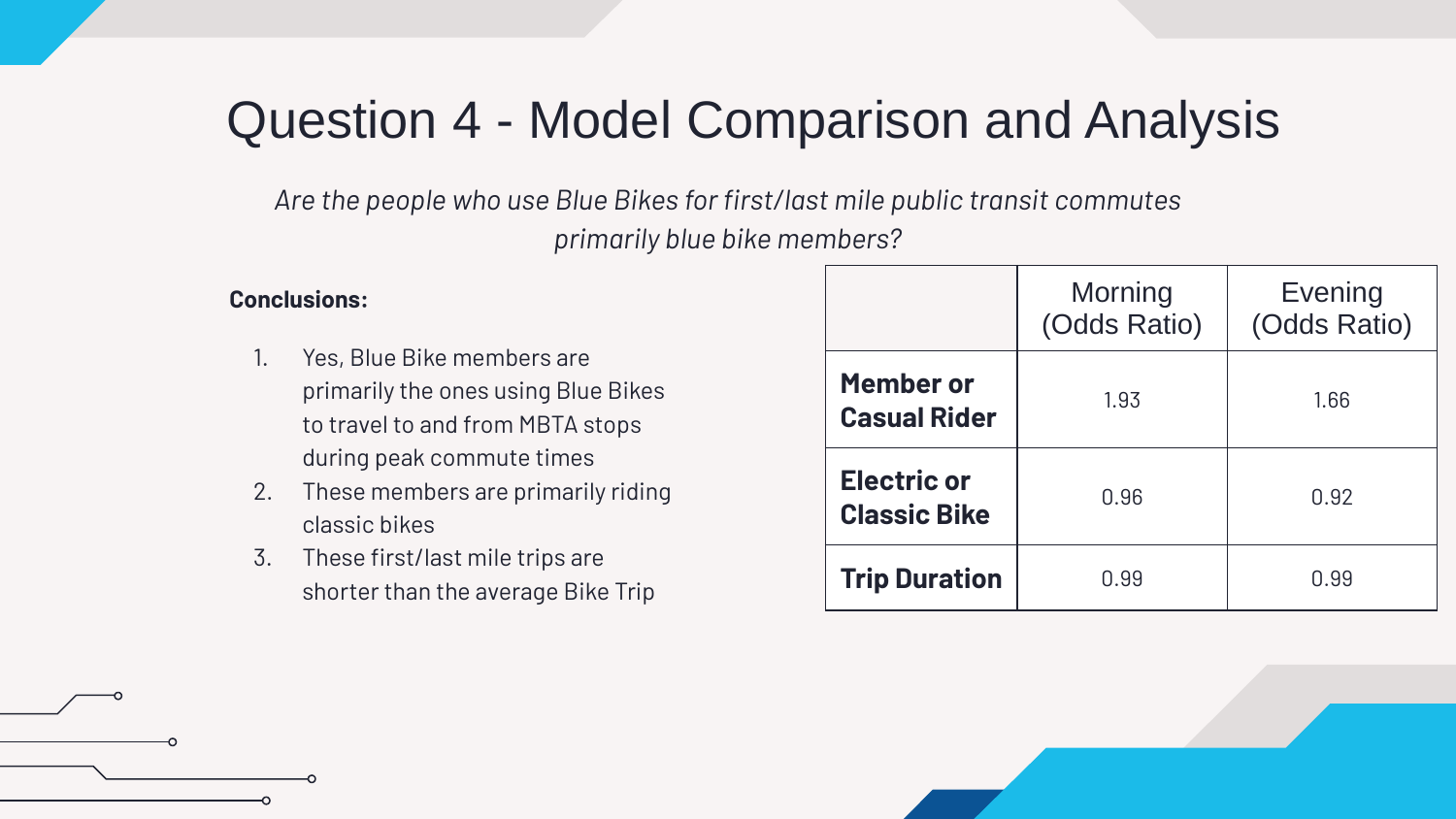

# Question 4 - Model Comparison and Analysis
Are the people who use Blue Bikes for first/last mile public transit commutes primarily blue bike members?
Conclusions:
Yes, Blue Bike members are primarily the ones using Blue Bikes to travel to and from MBTA stops during peak commute times
These members are primarily riding classic bikes
These first/last mile trips are shorter than the average Bike Trip

|  | Morning (Odds Ratio) | Evening (Odds Ratio) |
| --- | --- | --- |
| Member or Casual Rider | 1.93 | 1.66 |
| Electric or Classic Bike | 0.96 | 0.92 |
| Trip Duration | 0.99 | 0.99 |